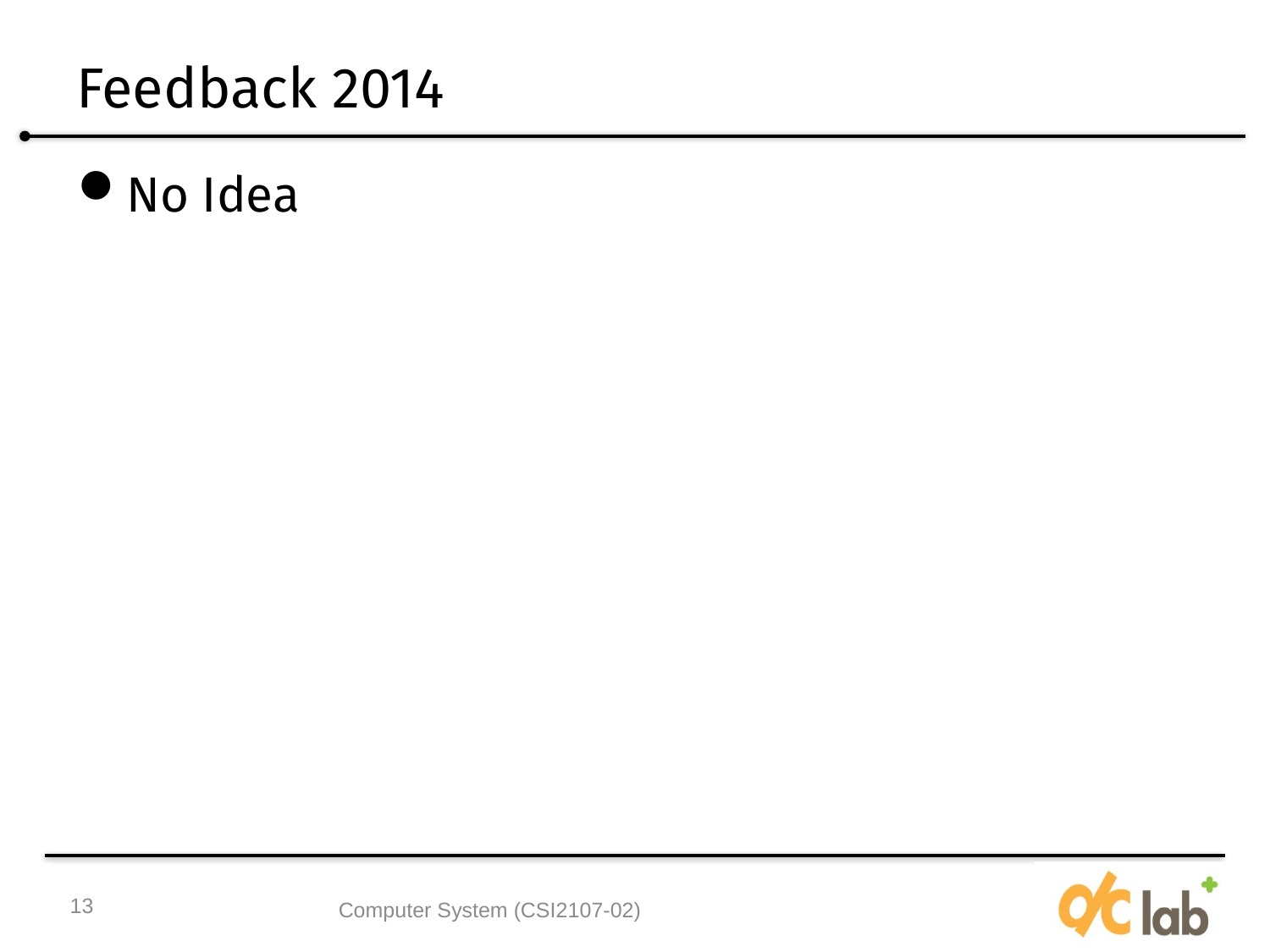

# Feedback 2014
No Idea
13
Computer System (CSI2107-02)